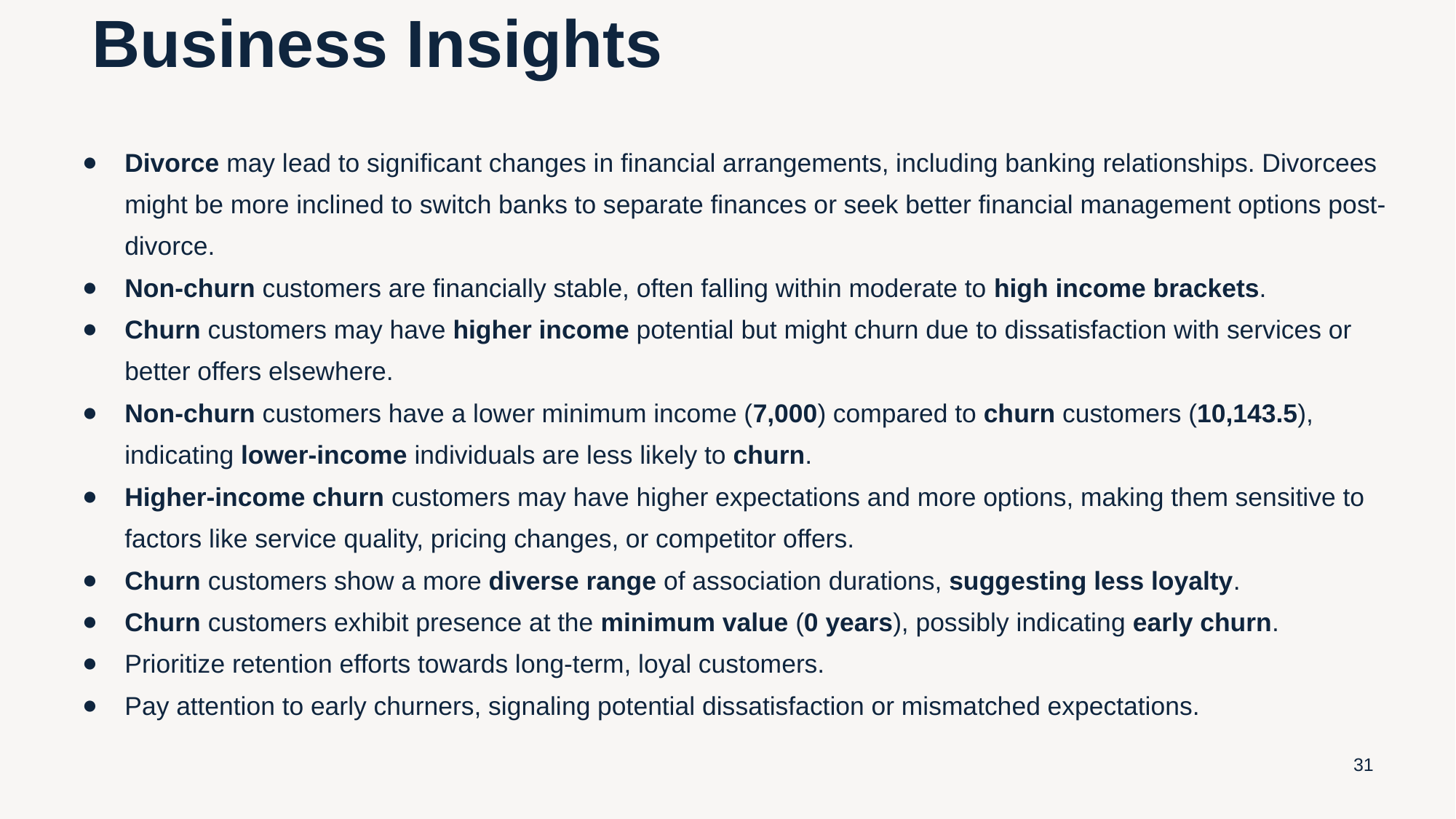

# Business Insights
Divorce may lead to significant changes in financial arrangements, including banking relationships. Divorcees might be more inclined to switch banks to separate finances or seek better financial management options post-divorce.
Non-churn customers are financially stable, often falling within moderate to high income brackets.
Churn customers may have higher income potential but might churn due to dissatisfaction with services or better offers elsewhere.
Non-churn customers have a lower minimum income (7,000) compared to churn customers (10,143.5), indicating lower-income individuals are less likely to churn.
Higher-income churn customers may have higher expectations and more options, making them sensitive to factors like service quality, pricing changes, or competitor offers.
Churn customers show a more diverse range of association durations, suggesting less loyalty.
Churn customers exhibit presence at the minimum value (0 years), possibly indicating early churn.
Prioritize retention efforts towards long-term, loyal customers.
Pay attention to early churners, signaling potential dissatisfaction or mismatched expectations.

31